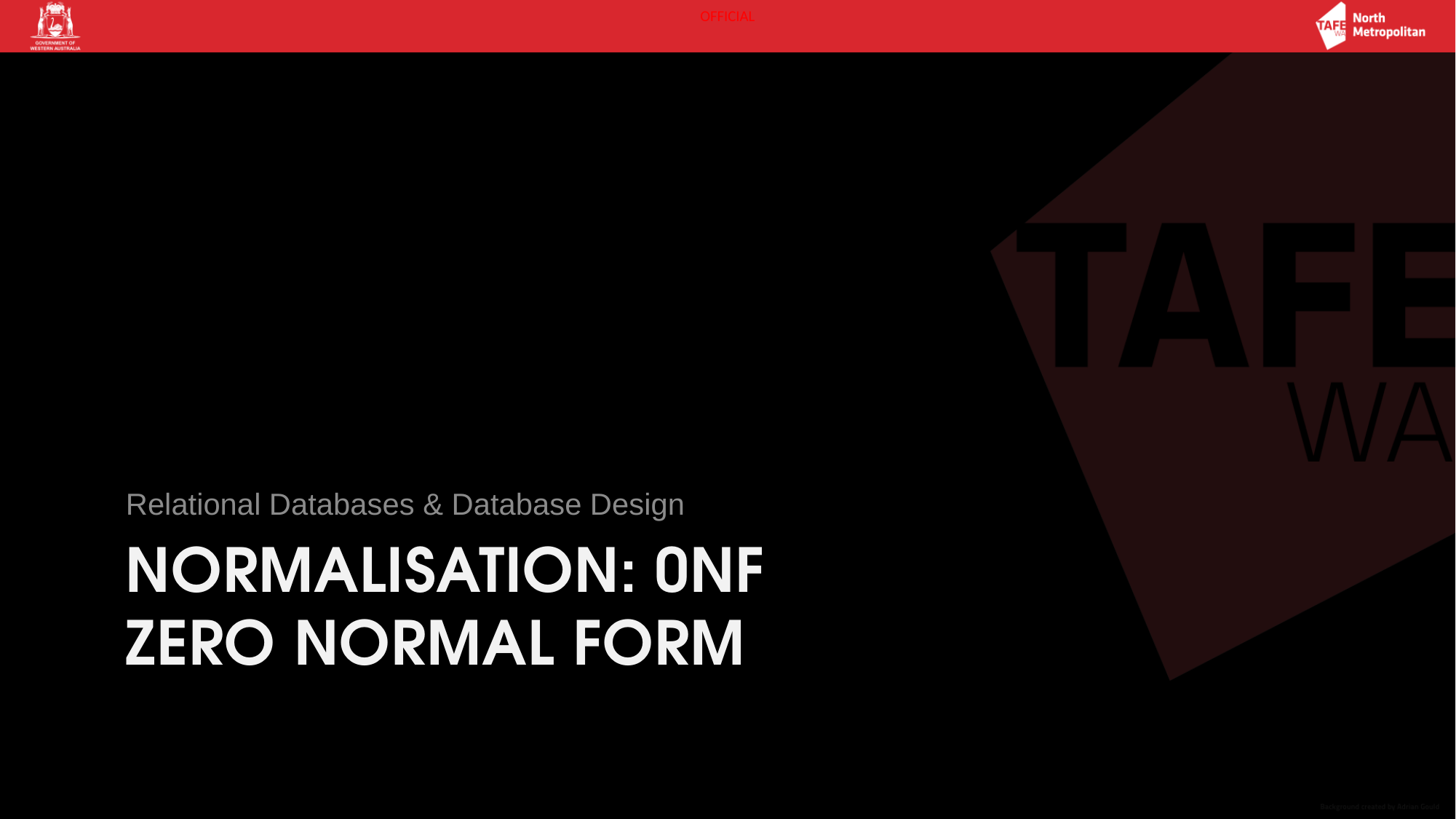

Relational Databases & Database Design
# Normalisation: 0NF Zero Normal Form